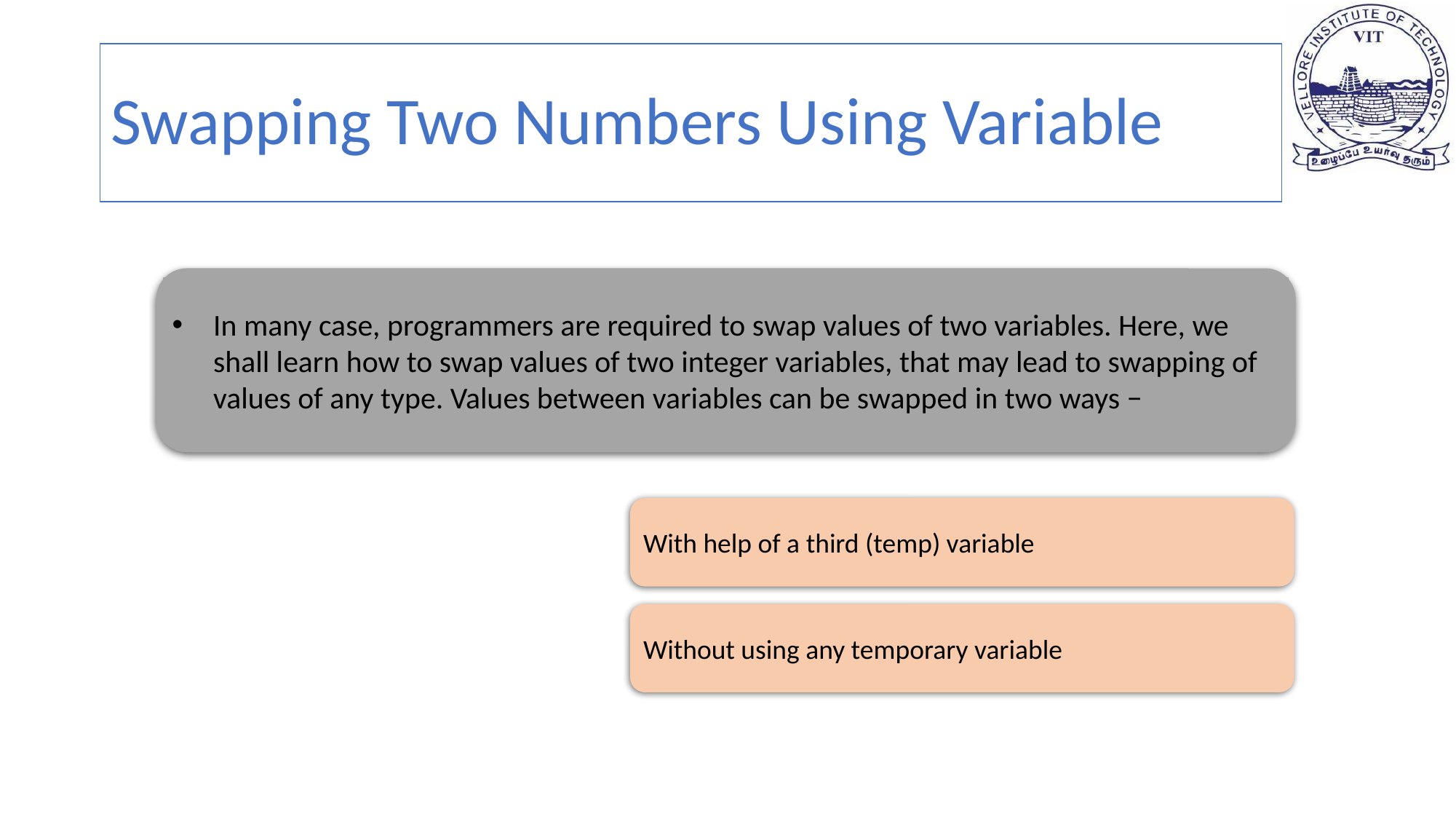

# Swapping Two Numbers Using Variable

In many case, programmers are required to swap values of two variables. Here, we shall learn how to swap values of two integer variables, that may lead to swapping of values of any type. Values between variables can be swapped in two ways −

With help of a third (temp) variable

Without using any temporary variable